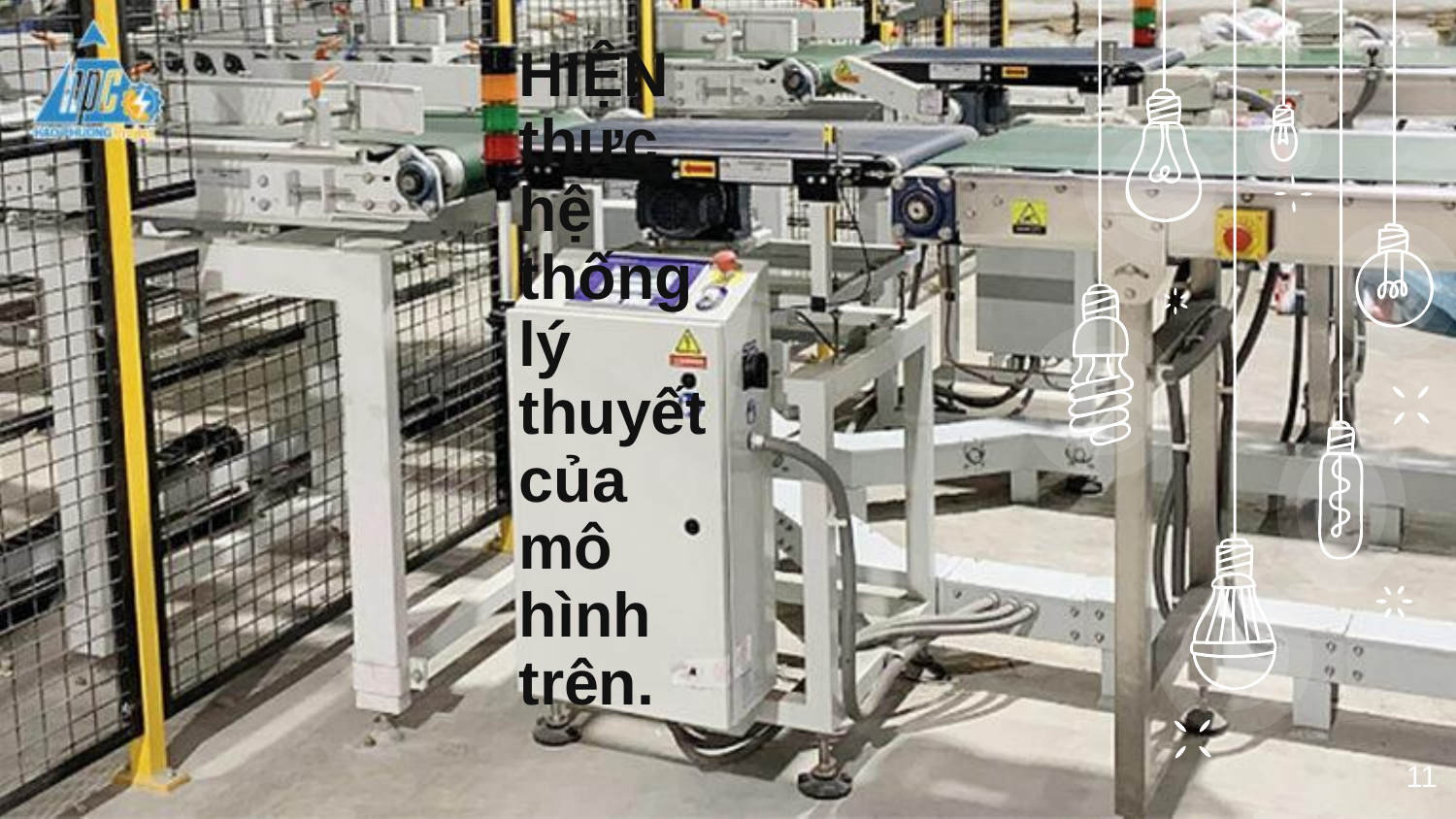

HIỆN thực hệ thống lý thuyết của mô hình trên.
11